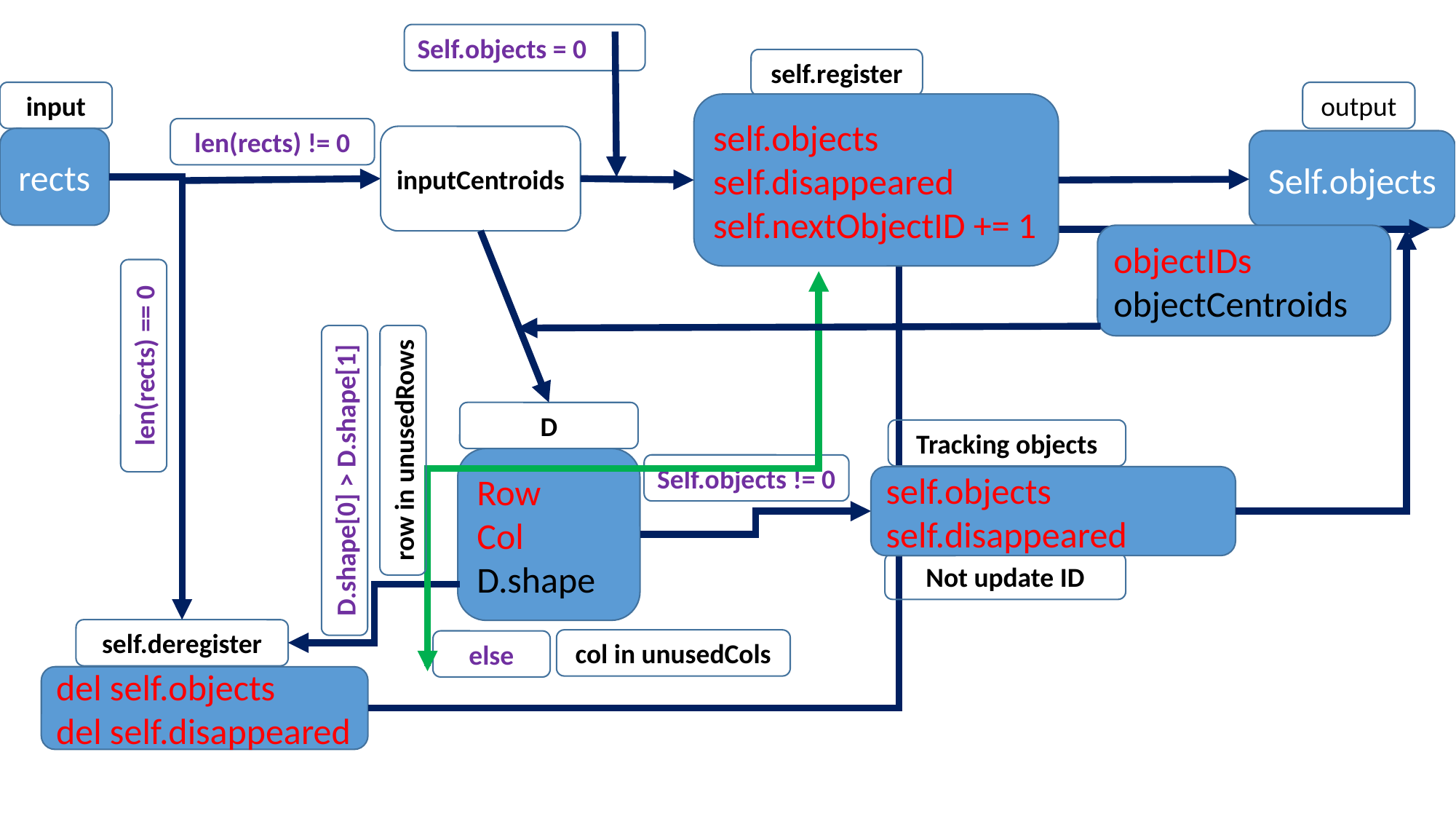

Self.objects = 0
self.register
input
output
self.objects
self.disappeared
self.nextObjectID += 1
len(rects) != 0
inputCentroids
rects
Self.objects
objectIDs
objectCentroids
len(rects) == 0
D
Tracking objects
row in unusedRows
Row
Col
D.shape
Self.objects != 0
D.shape[0] > D.shape[1]
self.objects
self.disappeared
Not update ID
self.deregister
col in unusedCols
else
del self.objects
del self.disappeared